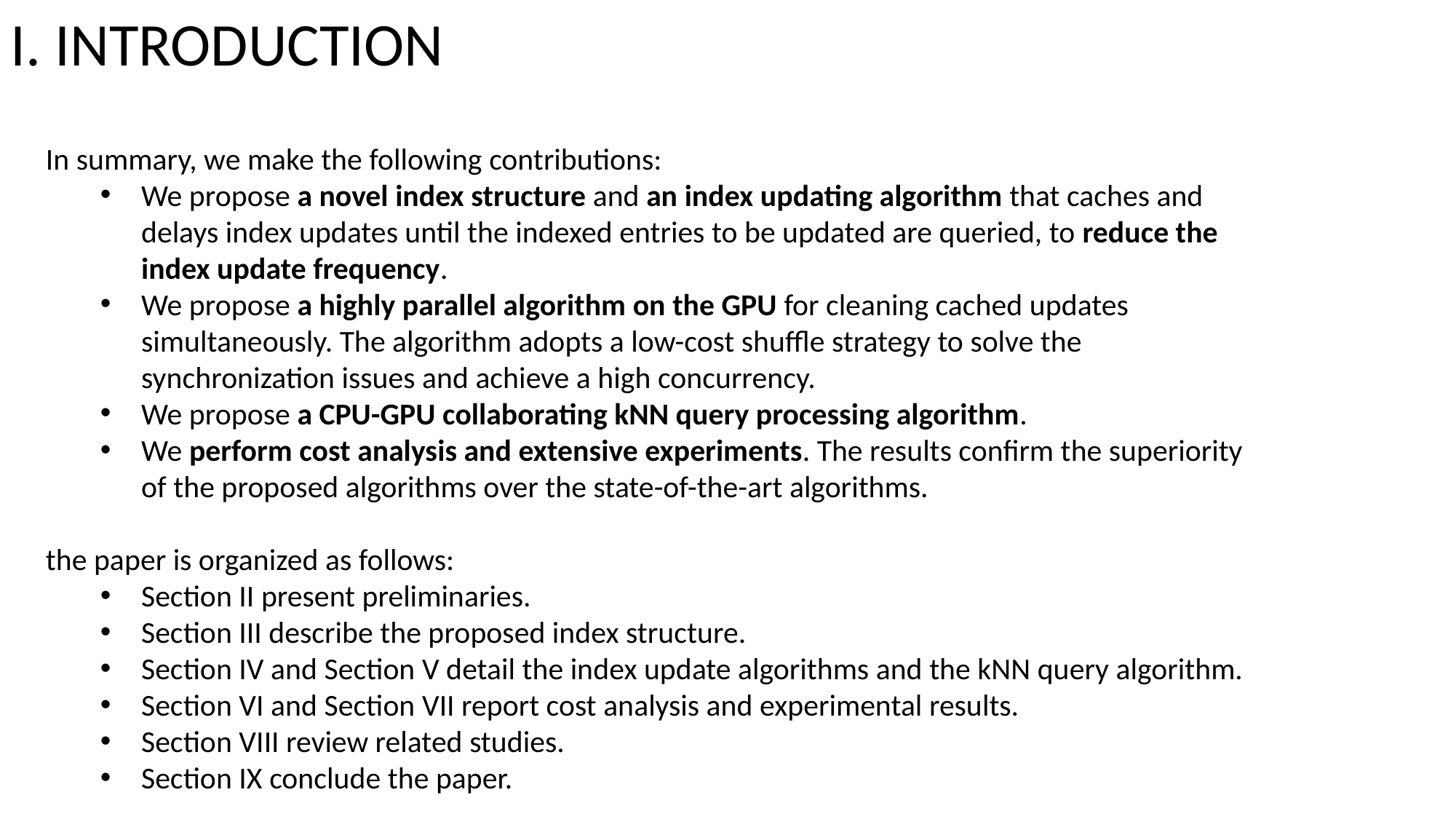

I. INTRODUCTION
In summary, we make the following contributions:
We propose a novel index structure and an index updating algorithm that caches and delays index updates until the indexed entries to be updated are queried, to reduce the index update frequency.
We propose a highly parallel algorithm on the GPU for cleaning cached updates simultaneously. The algorithm adopts a low-cost shuffle strategy to solve the synchronization issues and achieve a high concurrency.
We propose a CPU-GPU collaborating kNN query processing algorithm.
We perform cost analysis and extensive experiments. The results confirm the superiority of the proposed algorithms over the state-of-the-art algorithms.

the paper is organized as follows:
Section II present preliminaries.
Section III describe the proposed index structure.
Section IV and Section V detail the index update algorithms and the kNN query algorithm.
Section VI and Section VII report cost analysis and experimental results.
Section VIII review related studies.
Section IX conclude the paper.